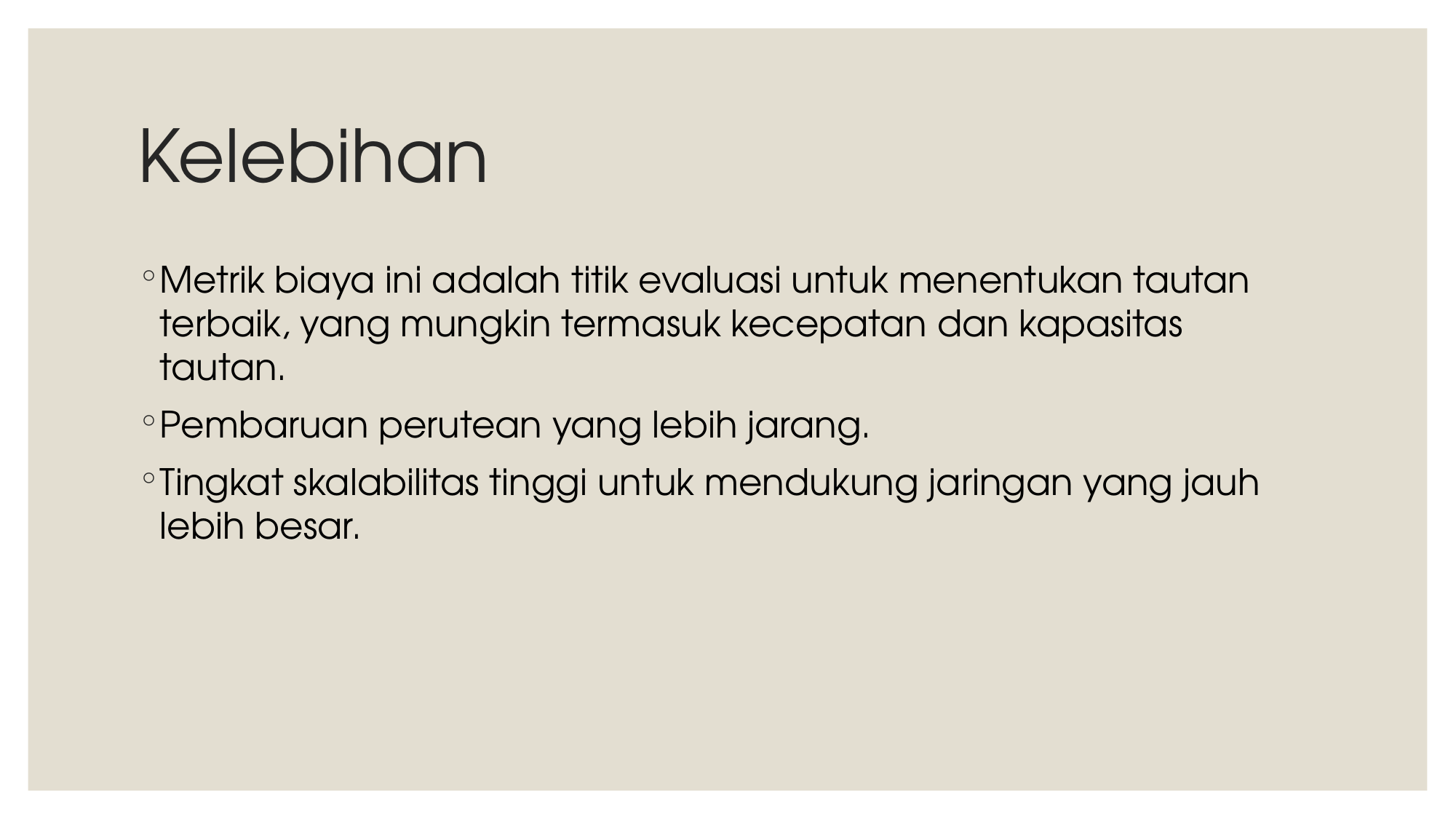

# Kelebihan
Metrik biaya ini adalah titik evaluasi untuk menentukan tautan terbaik, yang mungkin termasuk kecepatan dan kapasitas tautan.
Pembaruan perutean yang lebih jarang.
Tingkat skalabilitas tinggi untuk mendukung jaringan yang jauh lebih besar.